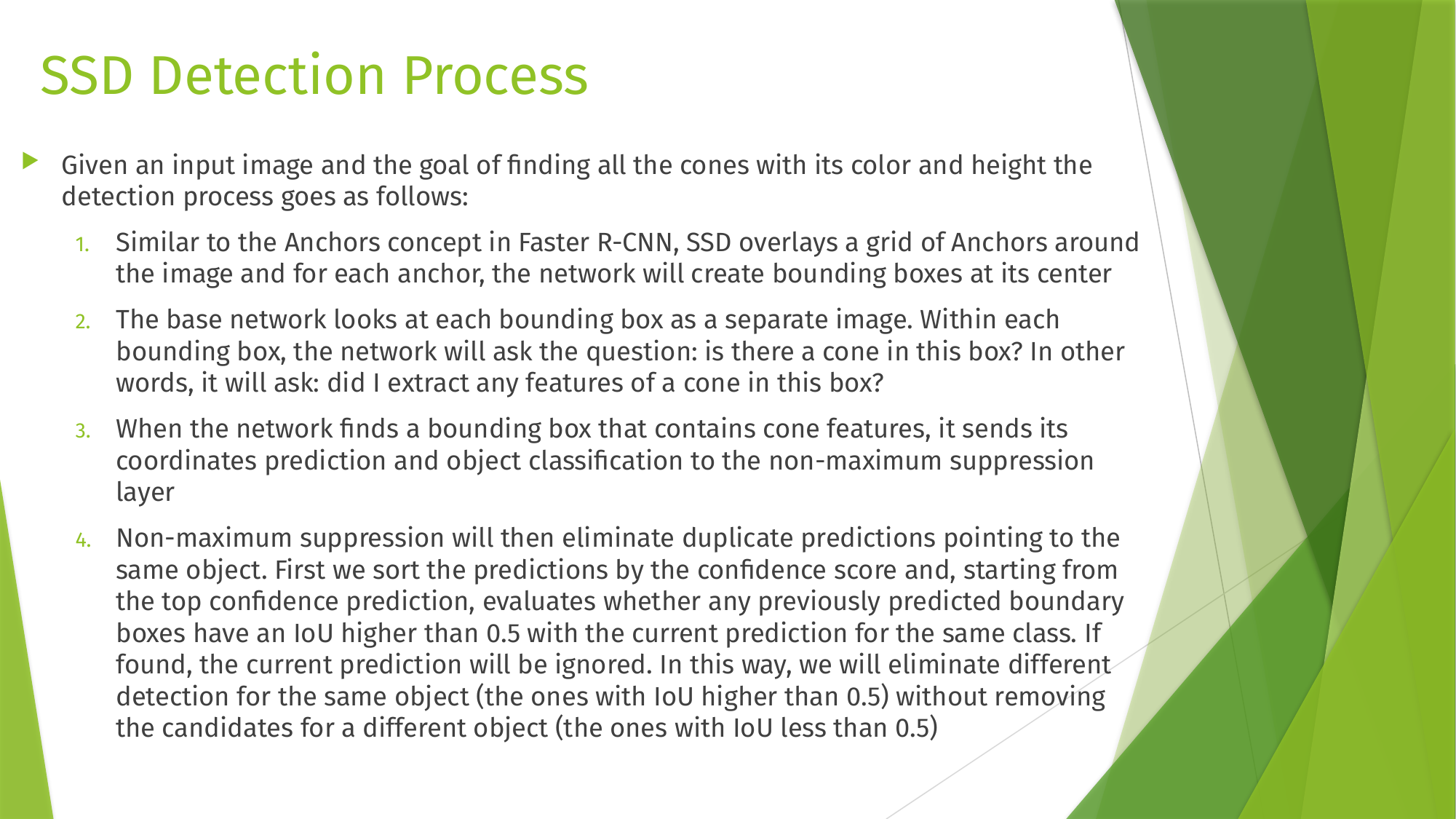

# SSD Detection Process
Given an input image and the goal of finding all the cones with its color and height the detection process goes as follows:
Similar to the Anchors concept in Faster R-CNN, SSD overlays a grid of Anchors around the image and for each anchor, the network will create bounding boxes at its center
The base network looks at each bounding box as a separate image. Within each bounding box, the network will ask the question: is there a cone in this box? In other words, it will ask: did I extract any features of a cone in this box?
When the network finds a bounding box that contains cone features, it sends its coordinates prediction and object classification to the non-maximum suppression layer
Non-maximum suppression will then eliminate duplicate predictions pointing to the same object. First we sort the predictions by the confidence score and, starting from the top confidence prediction, evaluates whether any previously predicted boundary boxes have an IoU higher than 0.5 with the current prediction for the same class. If found, the current prediction will be ignored. In this way, we will eliminate different detection for the same object (the ones with IoU higher than 0.5) without removing the candidates for a different object (the ones with IoU less than 0.5)